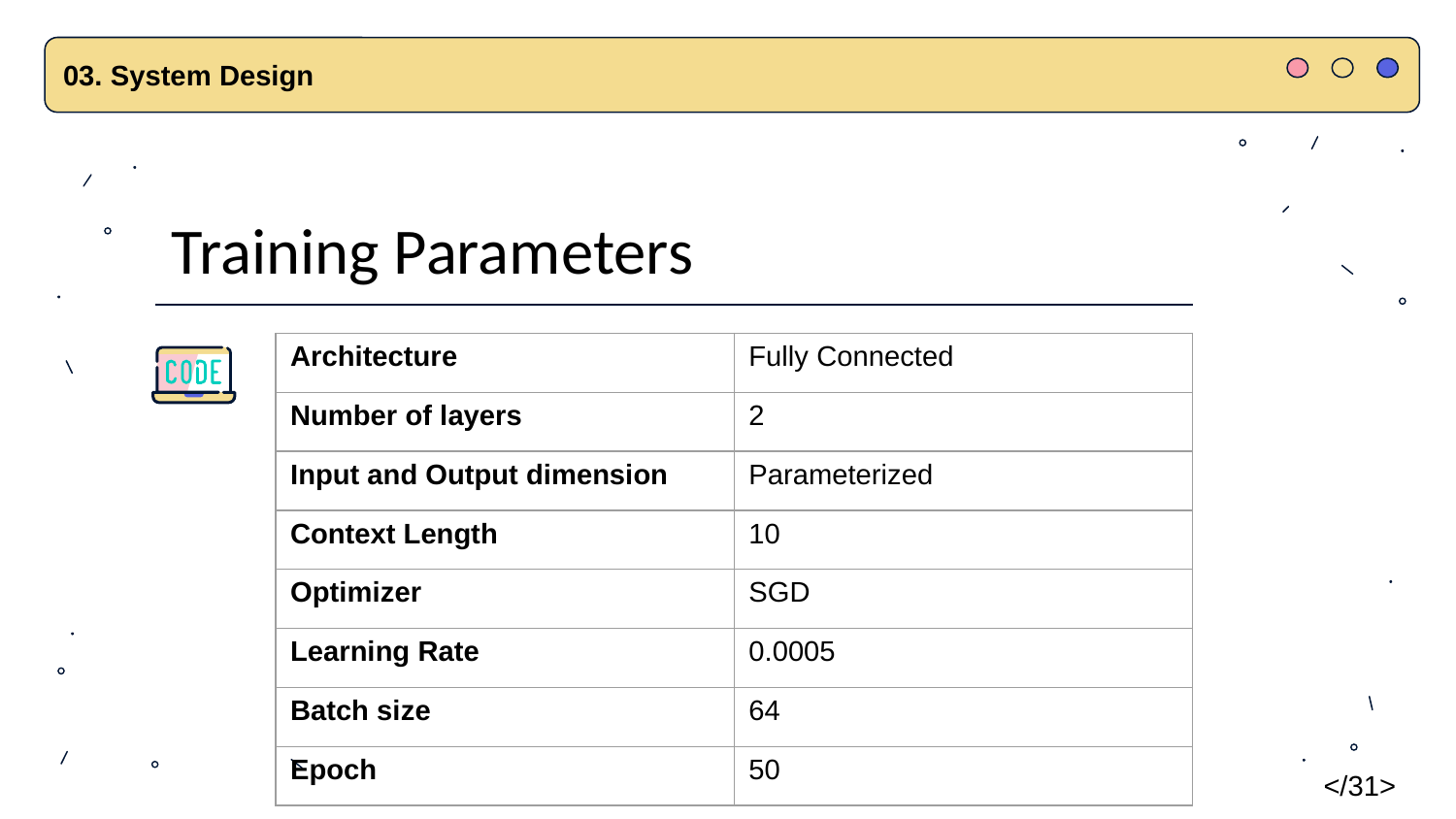

03. System Design

Training Parameters
| Architecture | Fully Connected |
| --- | --- |
| Number of layers | 2 |
| Input and Output dimension | Parameterized |
| Context Length | 10 |
| Optimizer | SGD |
| Learning Rate | 0.0005 |
| Batch size | 64 |
| Epoch | 50 |

</31>